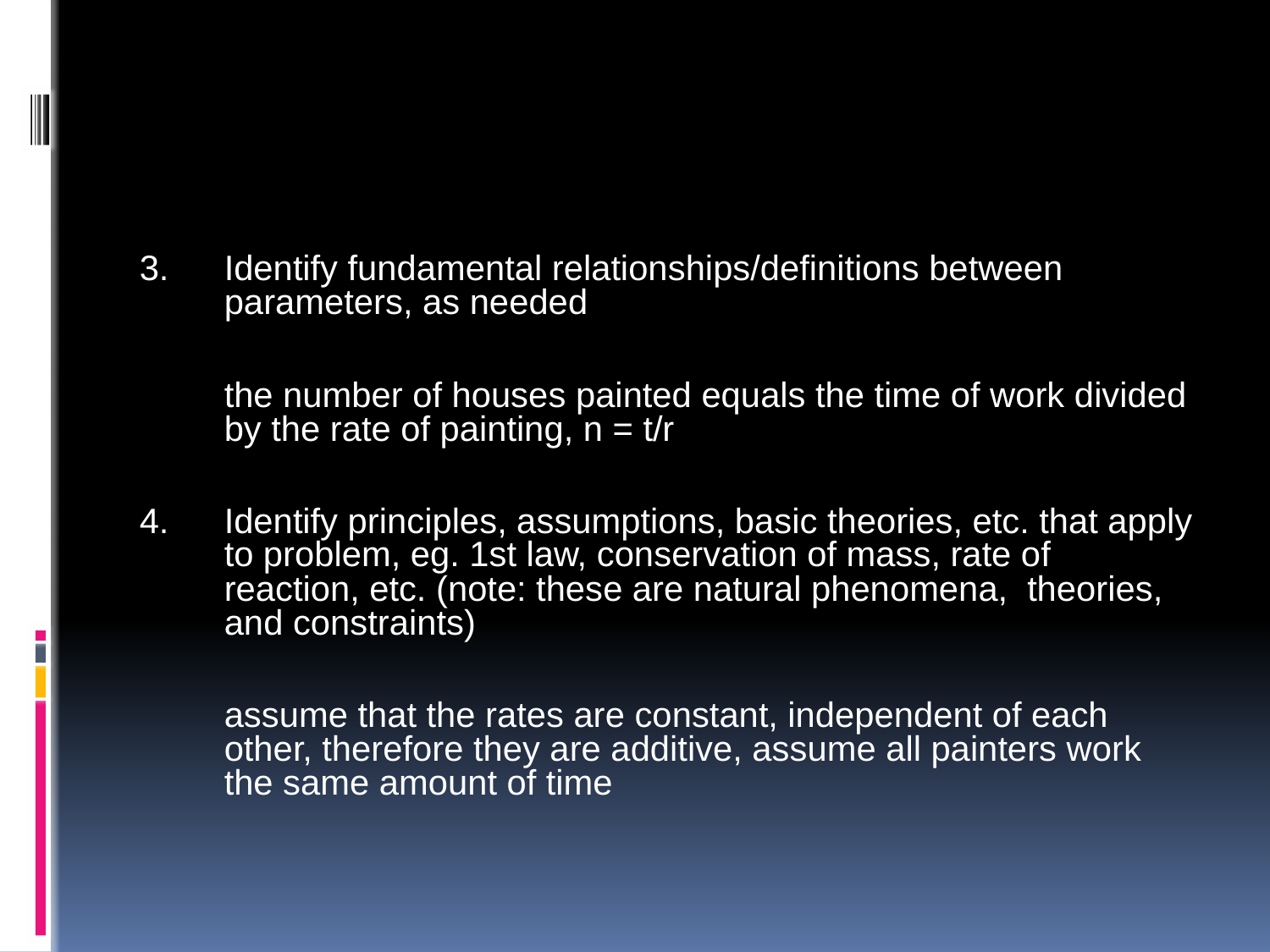

#
3. 	Identify fundamental relationships/definitions between parameters, as needed

	the number of houses painted equals the time of work divided by the rate of painting, n = t/r

4.	Identify principles, assumptions, basic theories, etc. that apply to problem, eg. 1st law, conservation of mass, rate of reaction, etc. (note: these are natural phenomena,  theories, and constraints)

	assume that the rates are constant, independent of each other, therefore they are additive, assume all painters work the same amount of time